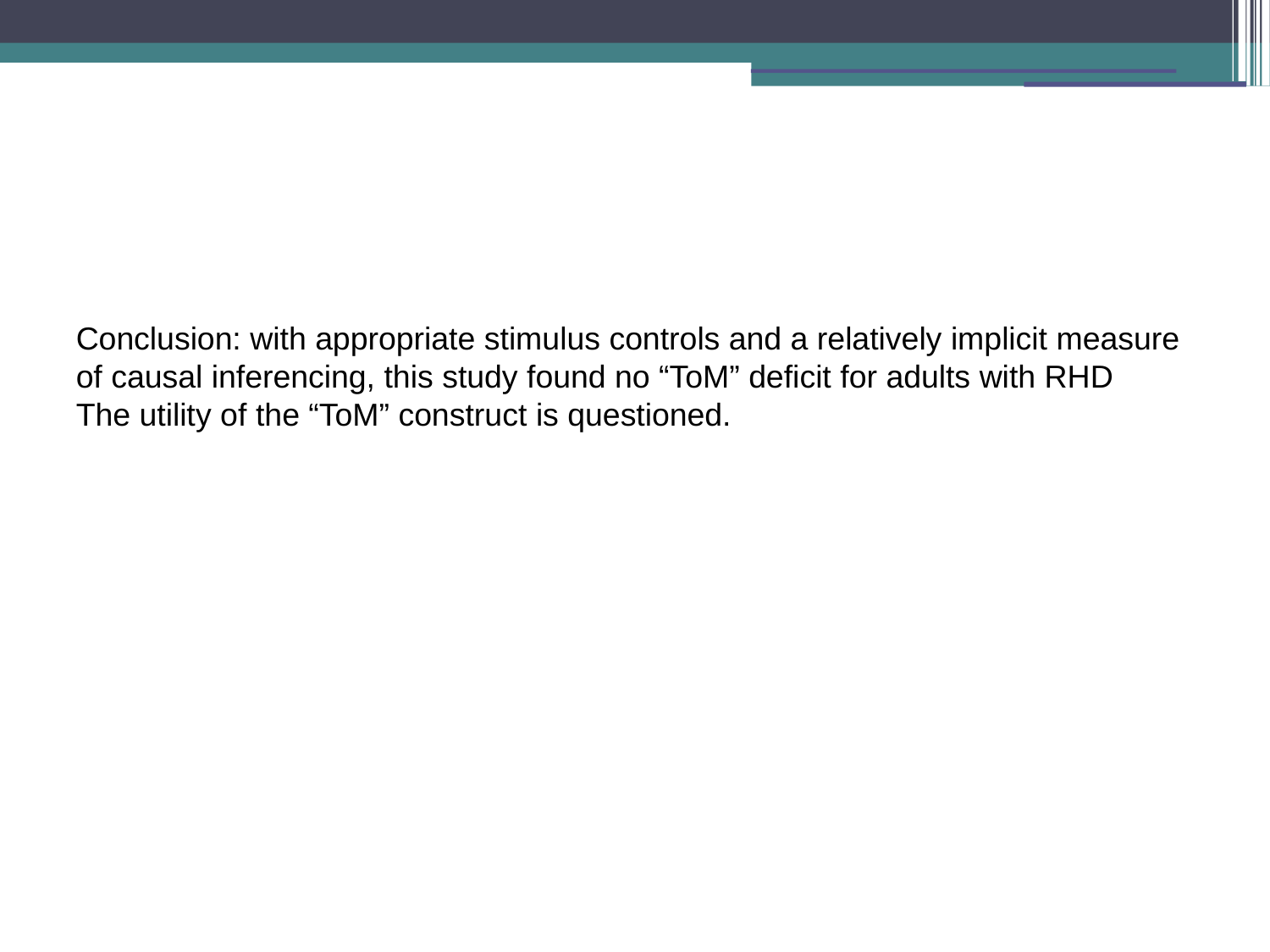

Conclusion: with appropriate stimulus controls and a relatively implicit measure of causal inferencing, this study found no “ToM” deficit for adults with RHD
The utility of the “ToM” construct is questioned.